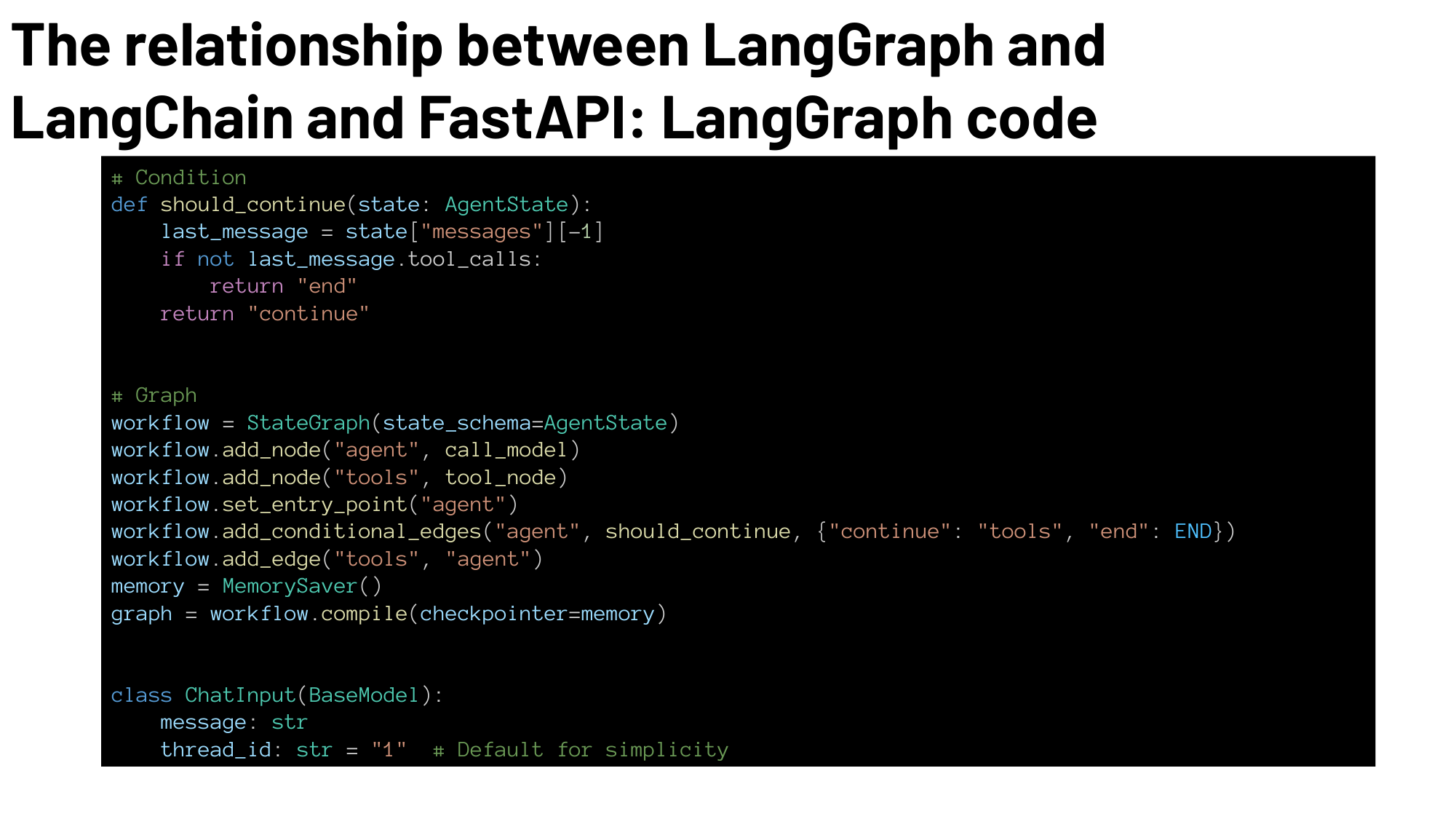

The relationship between LangGraph and LangChain and FastAPI: LangGraph code
# Condition
def should_continue(state: AgentState):
    last_message = state["messages"][-1]
    if not last_message.tool_calls:
        return "end"
    return "continue"

# Graph
workflow = StateGraph(state_schema=AgentState)
workflow.add_node("agent", call_model)
workflow.add_node("tools", tool_node)
workflow.set_entry_point("agent")
workflow.add_conditional_edges("agent", should_continue, {"continue": "tools", "end": END})
workflow.add_edge("tools", "agent")
memory = MemorySaver()
graph = workflow.compile(checkpointer=memory)

class ChatInput(BaseModel):
    message: str
    thread_id: str = "1"  # Default for simplicity